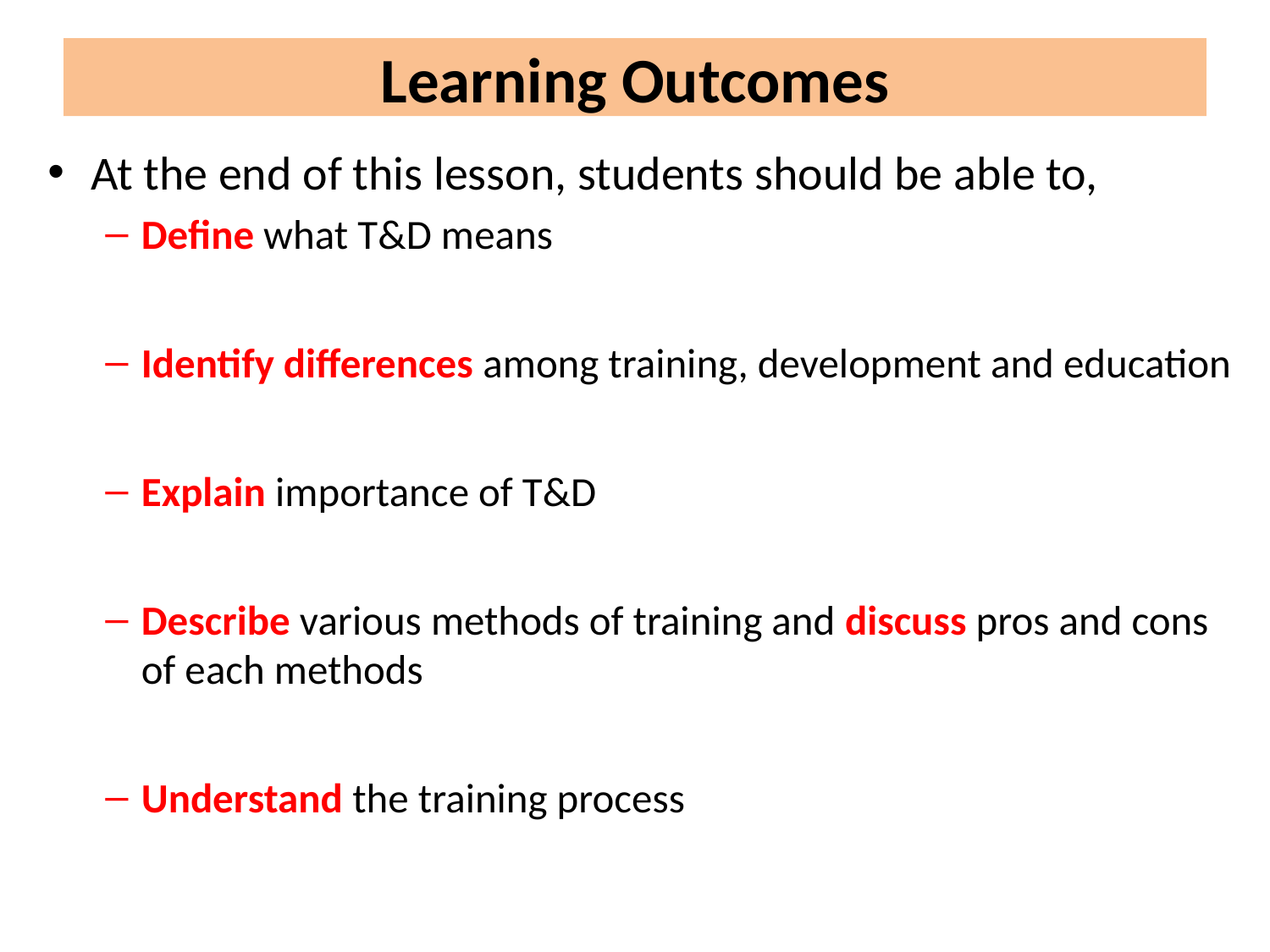

# Learning Outcomes
At the end of this lesson, students should be able to,
Define what T&D means

Identify differences among training, development and education

Explain importance of T&D

Describe various methods of training and discuss pros and cons of each methods

Understand the training process